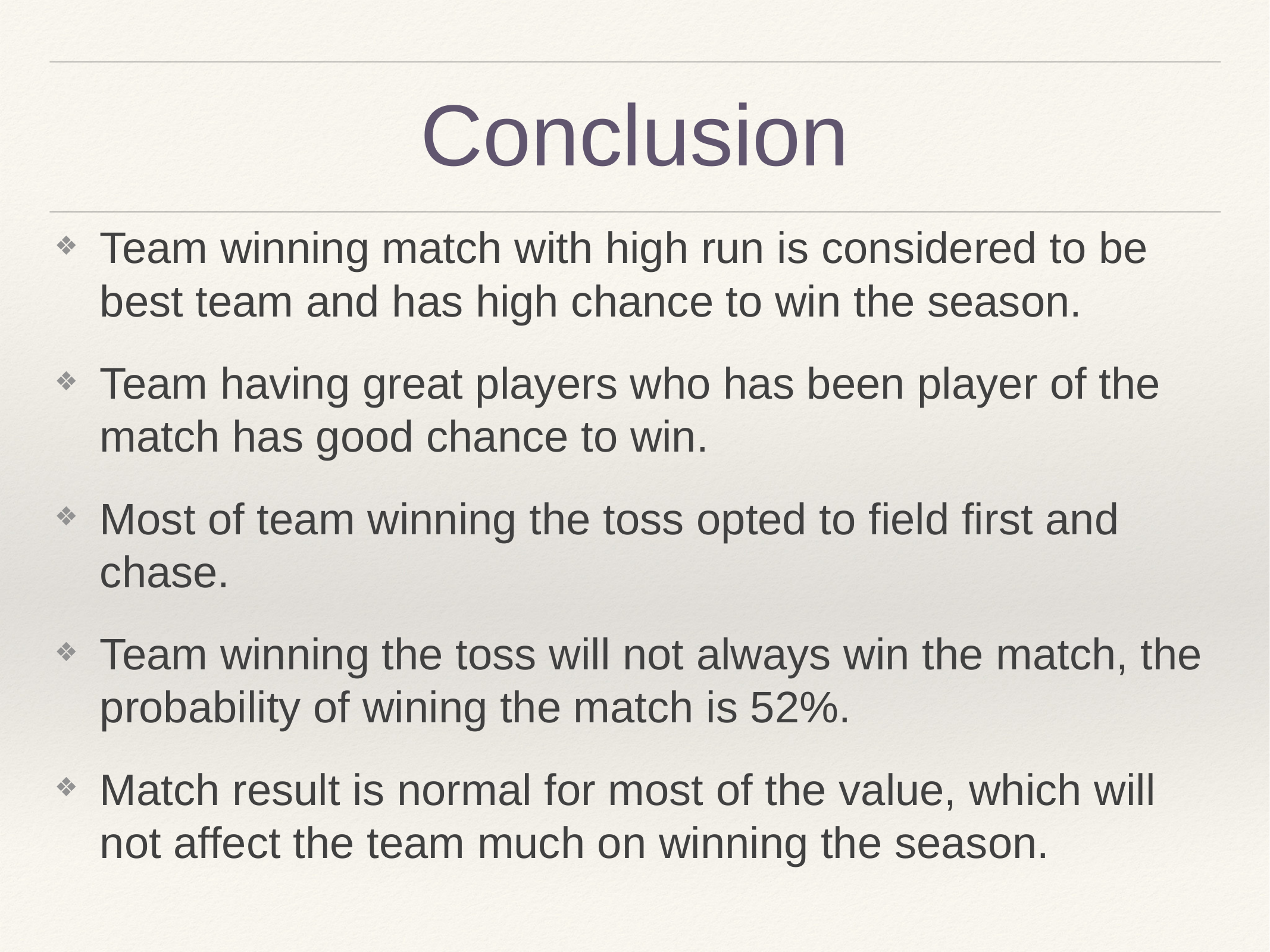

# Conclusion
Team winning match with high run is considered to be best team and has high chance to win the season.
Team having great players who has been player of the match has good chance to win.
Most of team winning the toss opted to field first and chase.
Team winning the toss will not always win the match, the probability of wining the match is 52%.
Match result is normal for most of the value, which will not affect the team much on winning the season.